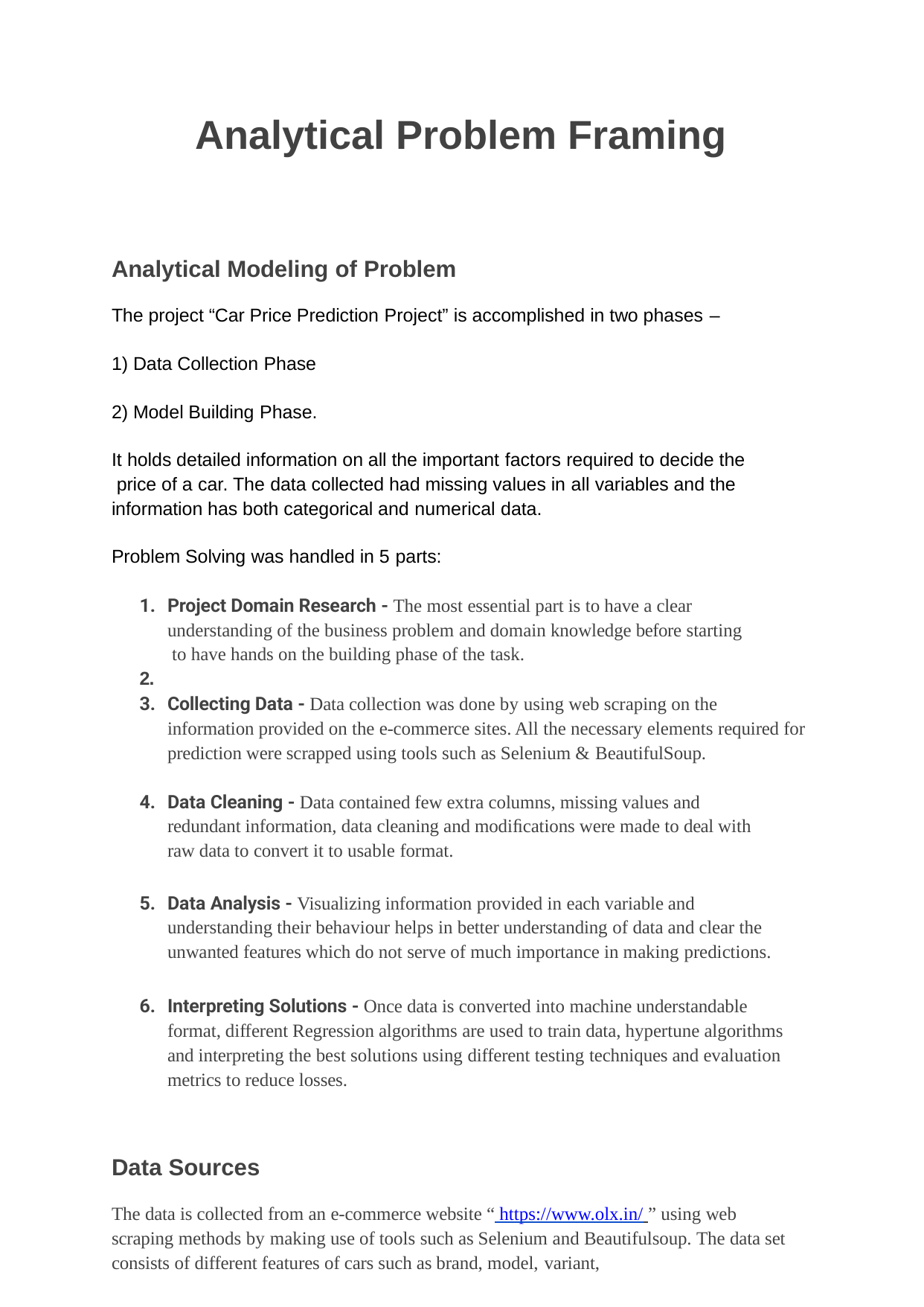

# Analytical Problem Framing
Analytical Modeling of Problem
The project “Car Price Prediction Project” is accomplished in two phases –

Data Collection Phase

Model Building Phase.

It holds detailed information on all the important factors required to decide the  price of a car. The data collected had missing values in all variables and the  information has both categorical and numerical data.

Problem Solving was handled in 5 parts:

Project Domain Research - The most essential part is to have a clear  understanding of the business problem and domain knowledge before starting  to have hands on the building phase of the task.
2.
Collecting Data - Data collection was done by using web scraping on the  information provided on the e-commerce sites. All the necessary elements required for  prediction were scrapped using tools such as Selenium & BeautifulSoup.

Data Cleaning - Data contained few extra columns, missing values and  redundant information, data cleaning and modiﬁcations were made to deal with  raw data to convert it to usable format.

Data Analysis - Visualizing information provided in each variable and  understanding their behaviour helps in better understanding of data and clear the  unwanted features which do not serve of much importance in making predictions.

Interpreting Solutions - Once data is converted into machine understandable  format, different Regression algorithms are used to train data, hypertune algorithms  and interpreting the best solutions using different testing techniques and evaluation  metrics to reduce losses.
Data Sources
The data is collected from an e-commerce website “ https://www.olx.in/ ” using web  scraping methods by making use of tools such as Selenium and Beautifulsoup. The data set  consists of different features of cars such as brand, model, variant,